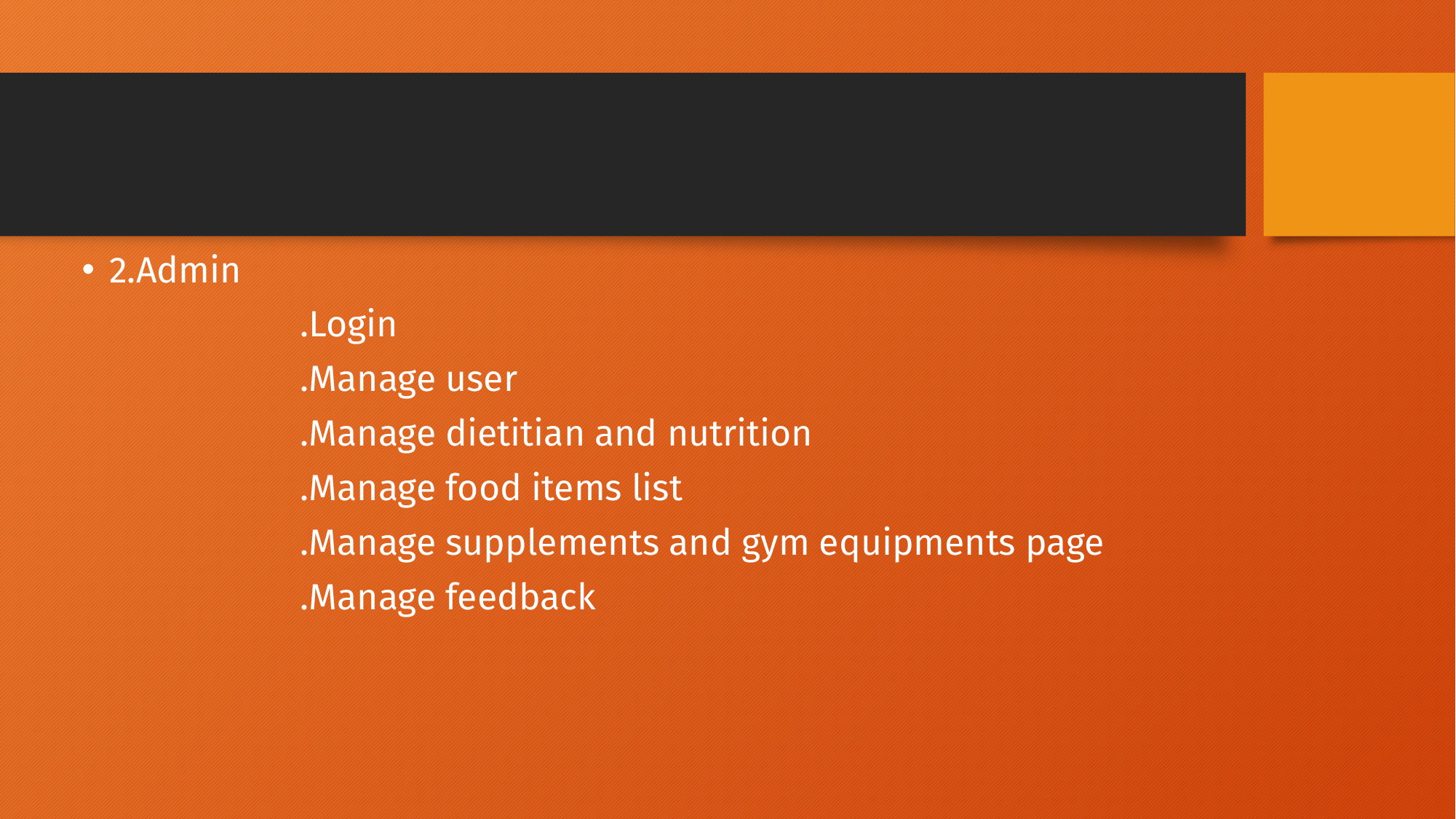

2.Admin
		.Login
		.Manage user
		.Manage dietitian and nutrition
		.Manage food items list
		.Manage supplements and gym equipments page
		.Manage feedback